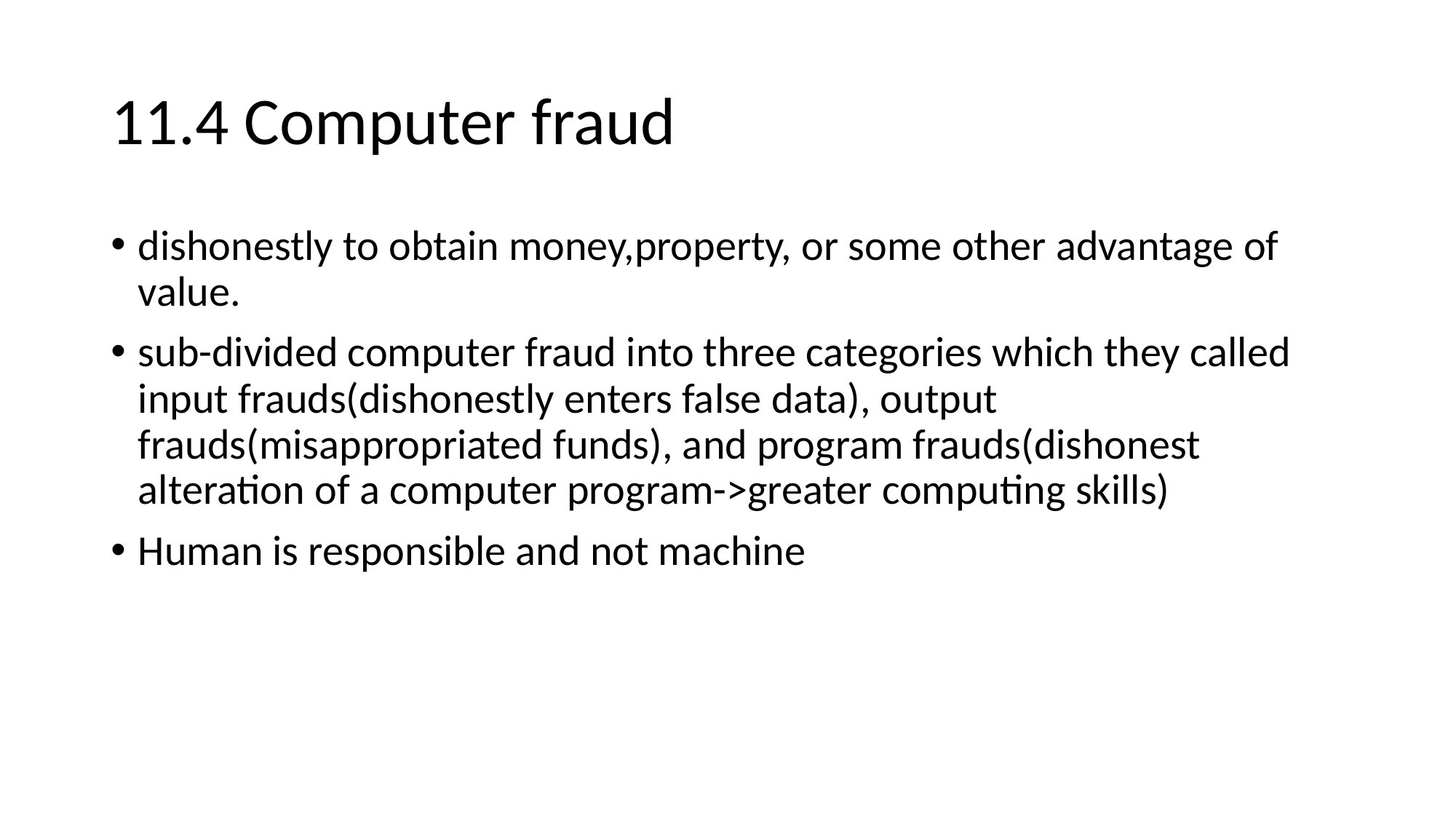

# 11.4 Computer fraud
dishonestly to obtain money,property, or some other advantage of value.
sub-divided computer fraud into three categories which they called input frauds(dishonestly enters false data), output frauds(misappropriated funds), and program frauds(dishonest alteration of a computer program->greater computing skills)
Human is responsible and not machine